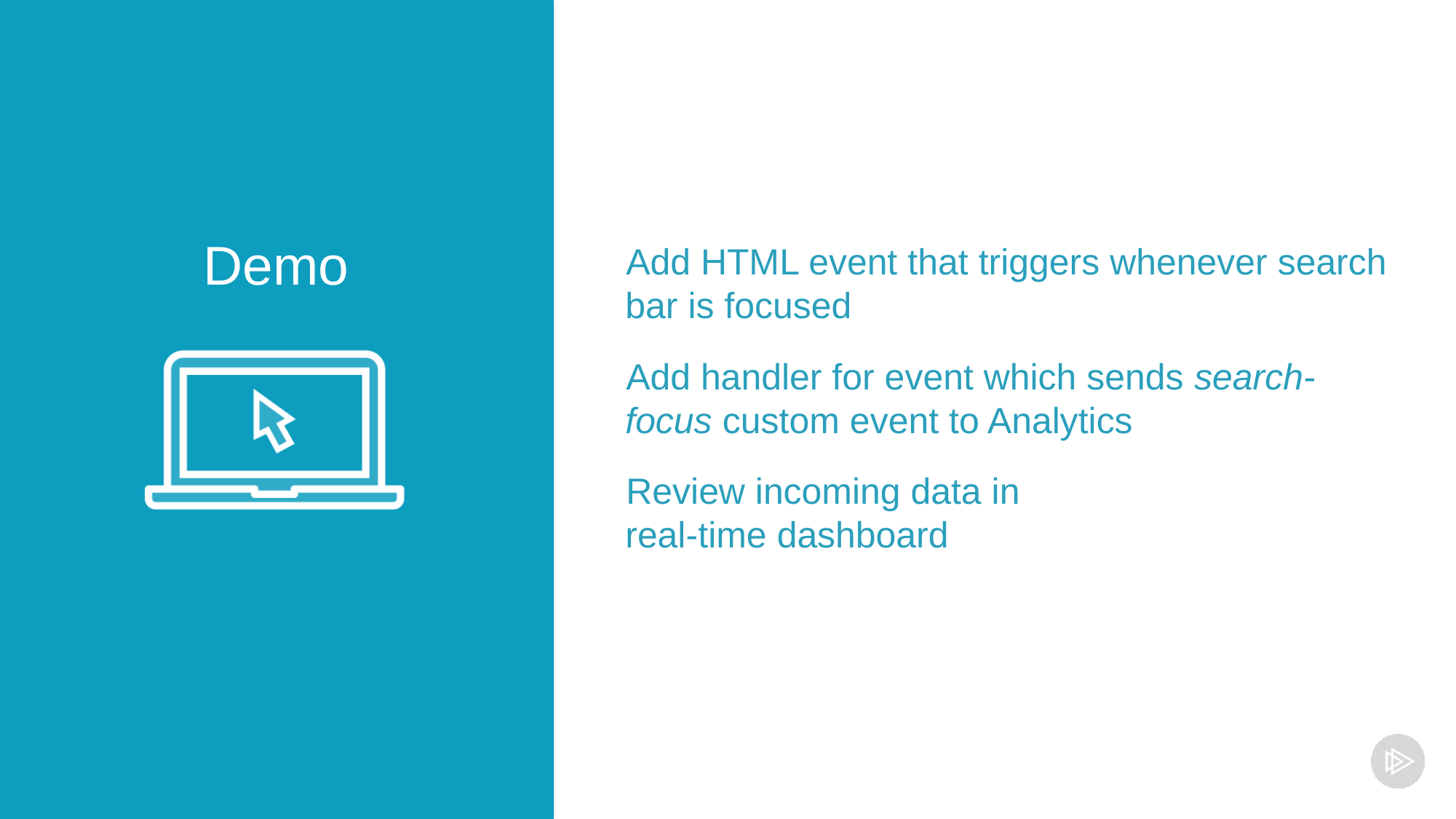

Add HTML event that triggers whenever search bar is focused
Add handler for event which sends search-focus custom event to Analytics
Review incoming data in
real-time dashboard